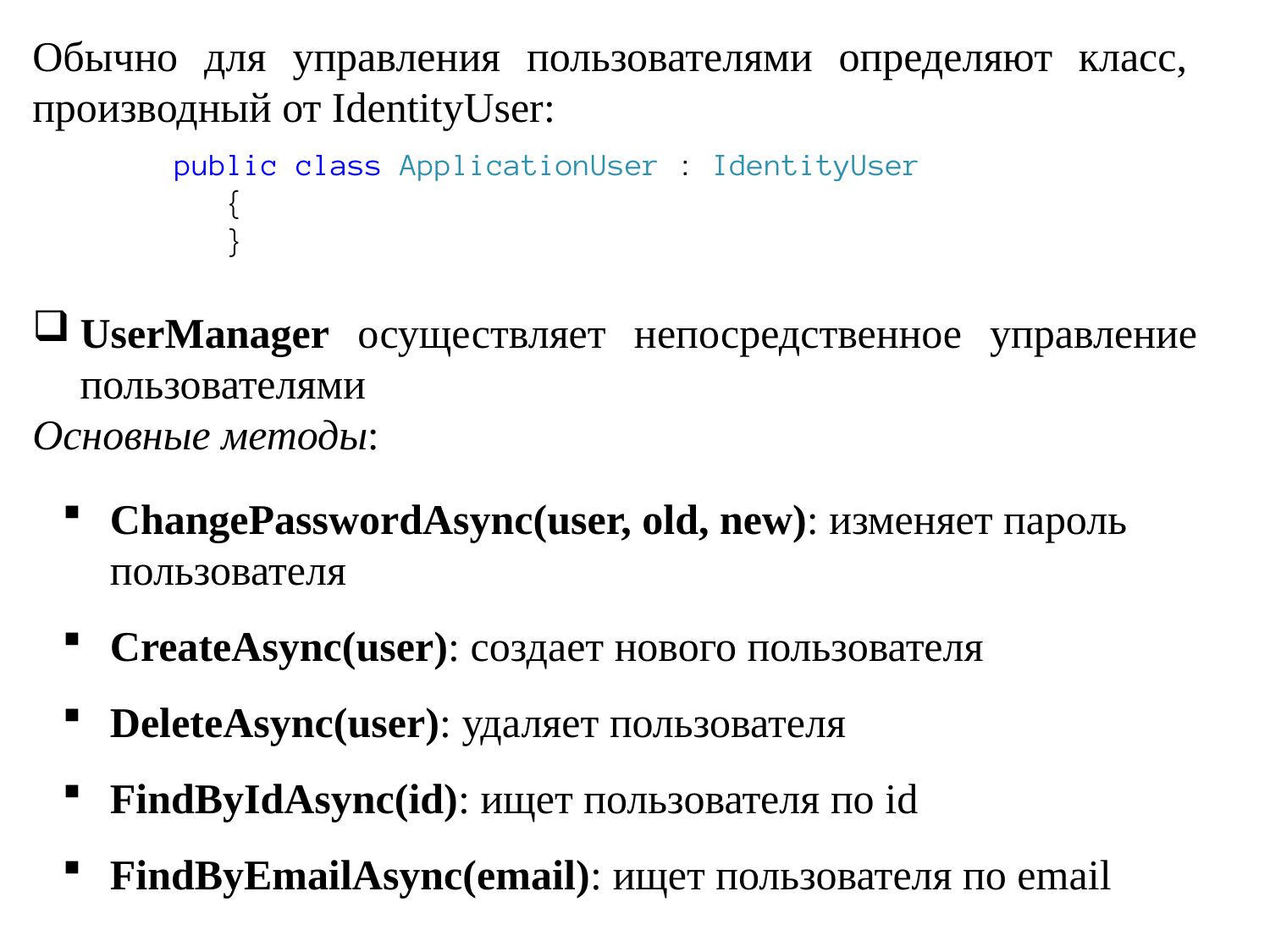

Обычно для управления пользователями определяют класс, производный от IdentityUser:
 public class ApplicationUser : IdentityUser
    {
    }
UserManager осуществляет непосредственное управление пользователями
Основные методы:
ChangePasswordAsync(user, old, new): изменяет пароль пользователя
CreateAsync(user): создает нового пользователя
DeleteAsync(user): удаляет пользователя
FindByIdAsync(id): ищет пользователя по id
FindByEmailAsync(email): ищет пользователя по email